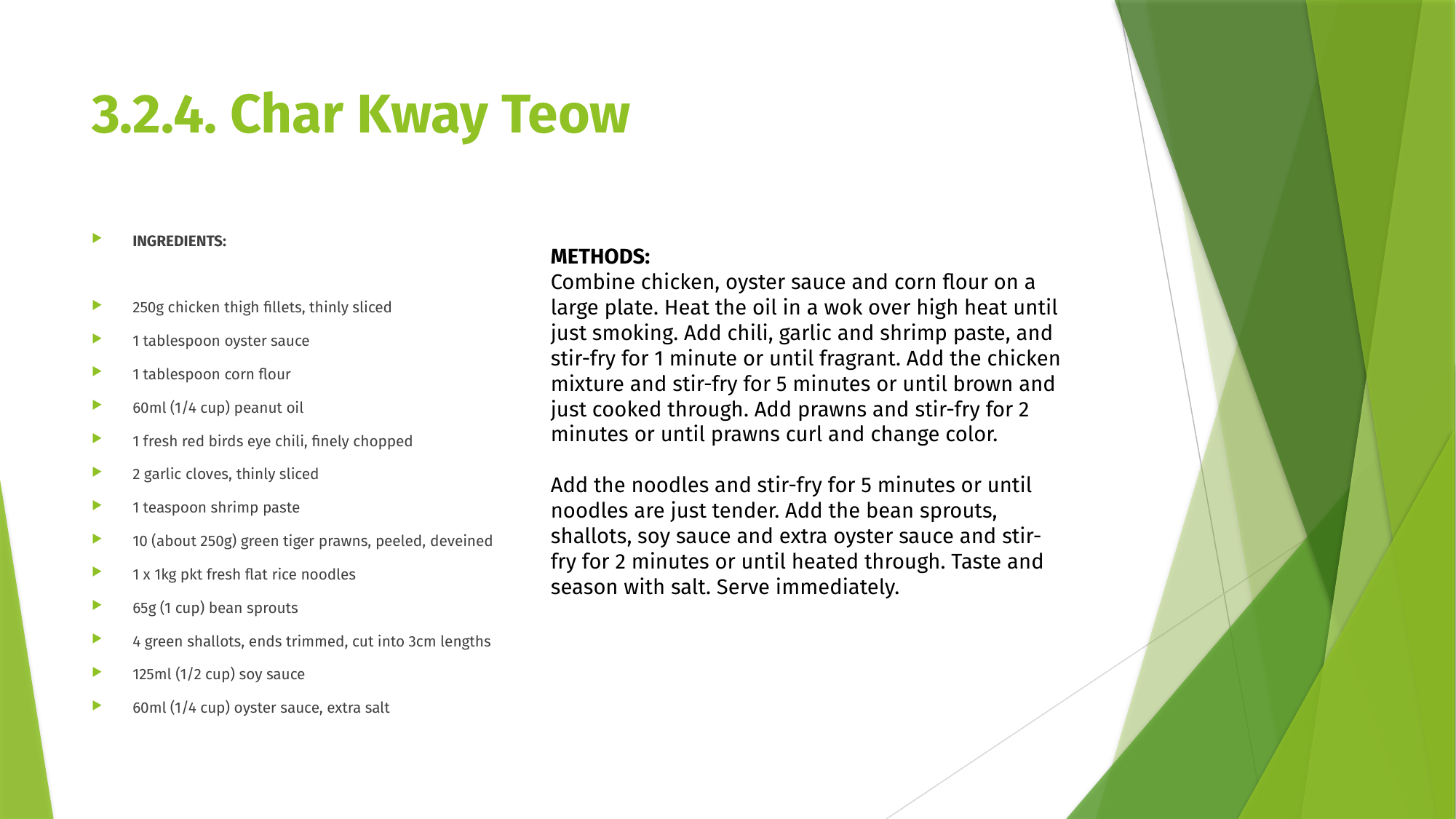

# 3.2.4. Char Kway Teow
INGREDIENTS:

250g chicken thigh fillets, thinly sliced
1 tablespoon oyster sauce
1 tablespoon corn flour
60ml (1/4 cup) peanut oil
1 fresh red birds eye chili, finely chopped
2 garlic cloves, thinly sliced
1 teaspoon shrimp paste
10 (about 250g) green tiger prawns, peeled, deveined
1 x 1kg pkt fresh flat rice noodles
65g (1 cup) bean sprouts
4 green shallots, ends trimmed, cut into 3cm lengths
125ml (1/2 cup) soy sauce
60ml (1/4 cup) oyster sauce, extra salt

METHODS:
Combine chicken, oyster sauce and corn flour on a large plate. Heat the oil in a wok over high heat until just smoking. Add chili, garlic and shrimp paste, and stir-fry for 1 minute or until fragrant. Add the chicken mixture and stir-fry for 5 minutes or until brown and just cooked through. Add prawns and stir-fry for 2 minutes or until prawns curl and change color.

Add the noodles and stir-fry for 5 minutes or until noodles are just tender. Add the bean sprouts, shallots, soy sauce and extra oyster sauce and stir-fry for 2 minutes or until heated through. Taste and season with salt. Serve immediately.